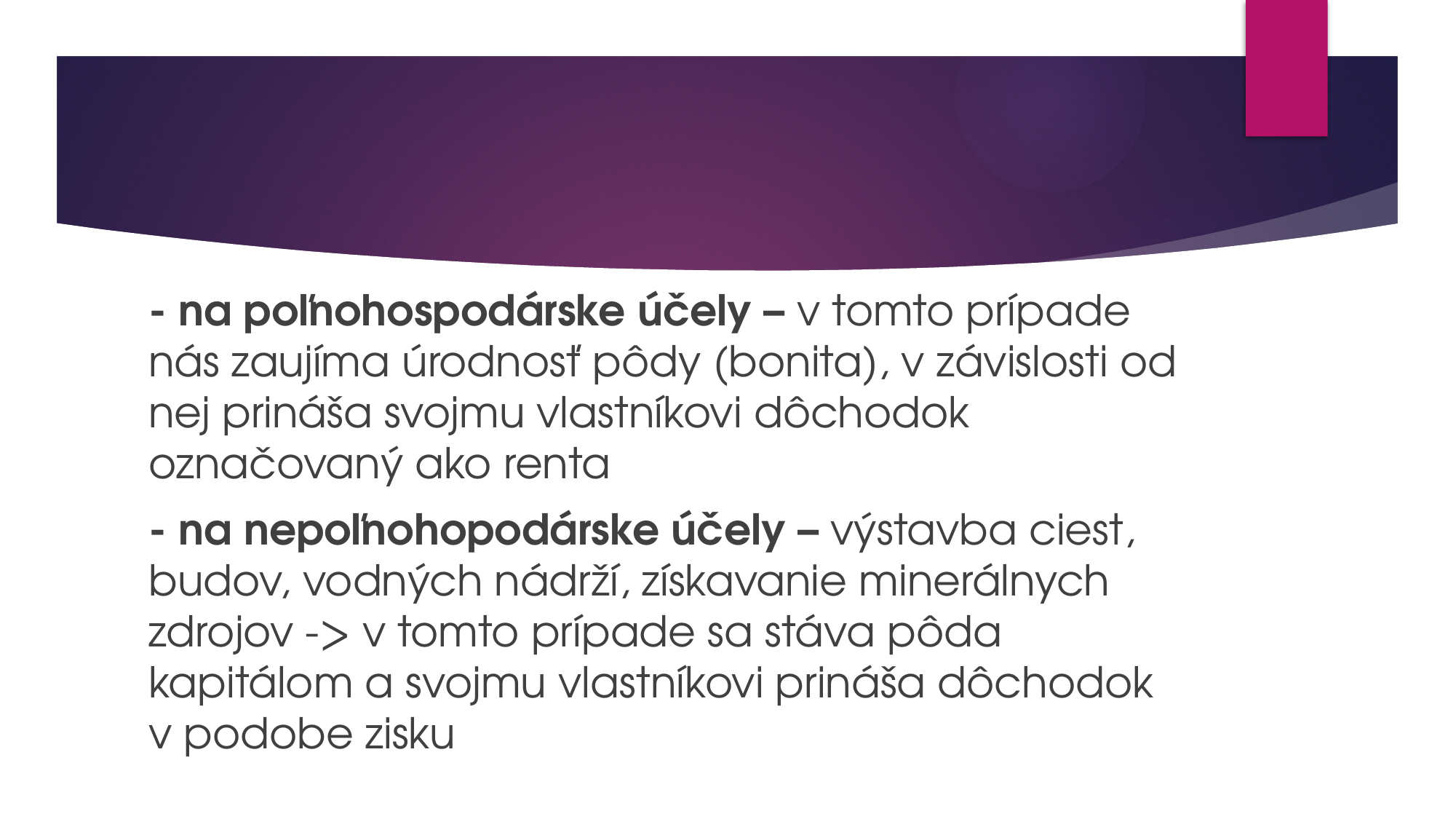

- na poľnohospodárske účely – v tomto prípade nás zaujíma úrodnosť pôdy (bonita), v závislosti od nej prináša svojmu vlastníkovi dôchodok označovaný ako renta
- na nepoľnohopodárske účely – výstavba ciest, budov, vodných nádrží, získavanie minerálnych zdrojov -> v tomto prípade sa stáva pôda kapitálom a svojmu vlastníkovi prináša dôchodok v podobe zisku